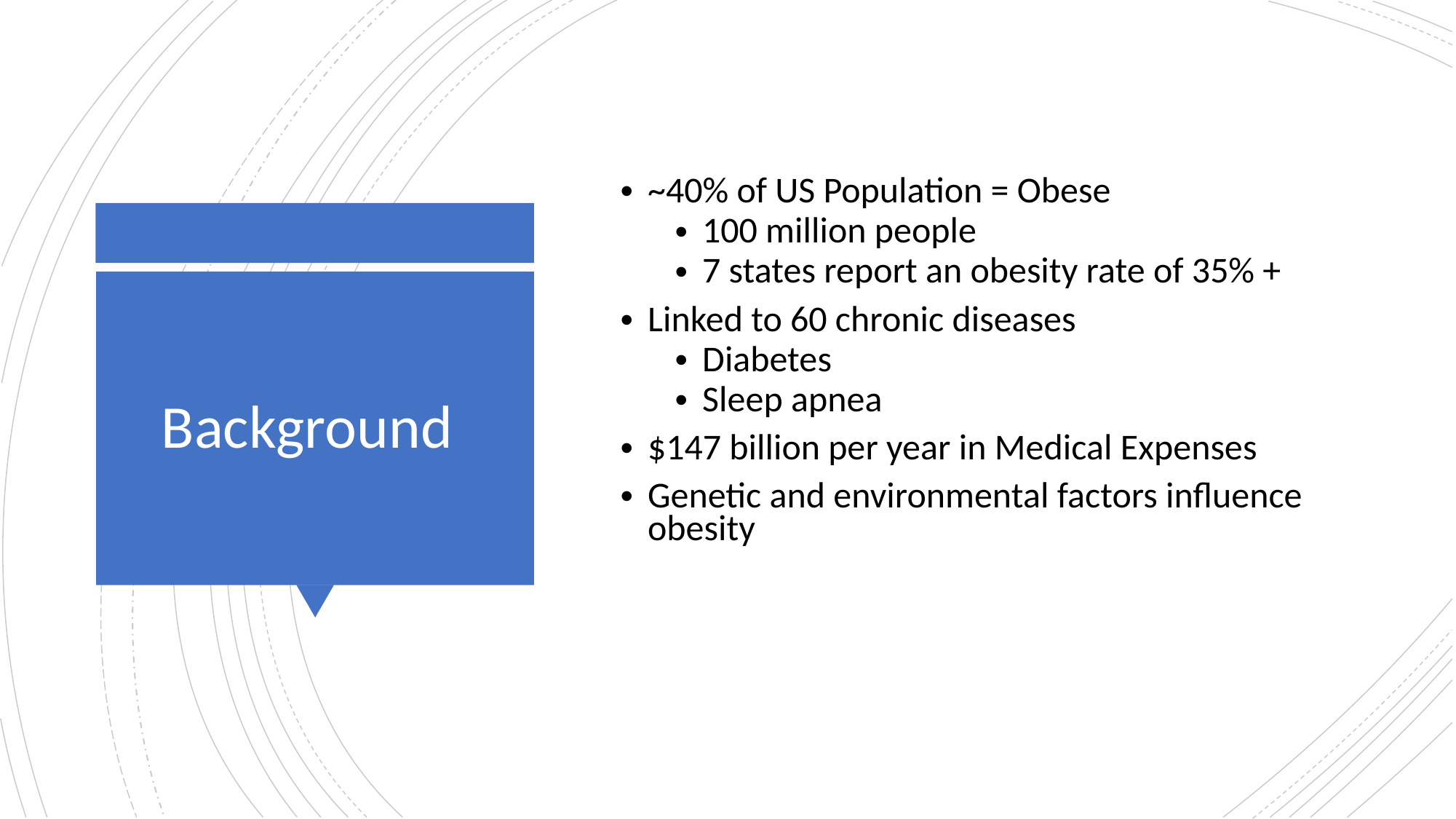

~40% of US Population = Obese
100 million people
7 states report an obesity rate of 35% +
Linked to 60 chronic diseases
Diabetes
Sleep apnea
$147 billion per year in Medical Expenses
Genetic and environmental factors influence obesity

# Background